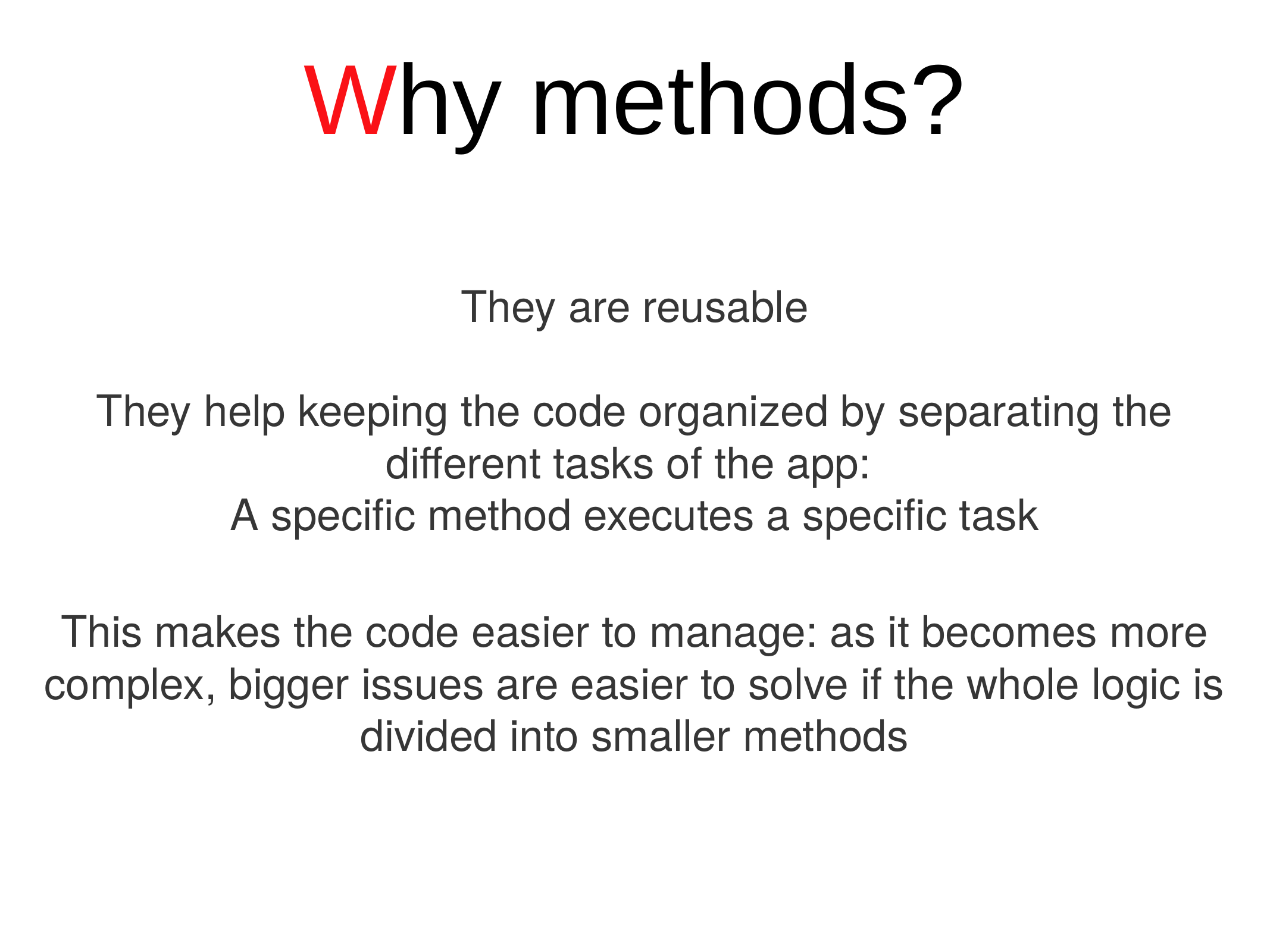

Why methods?
They are reusable

They help keeping the code organized by separating the different tasks of the app:
A specific method executes a specific task

This makes the code easier to manage: as it becomes more complex, bigger issues are easier to solve if the whole logic is divided into smaller methods